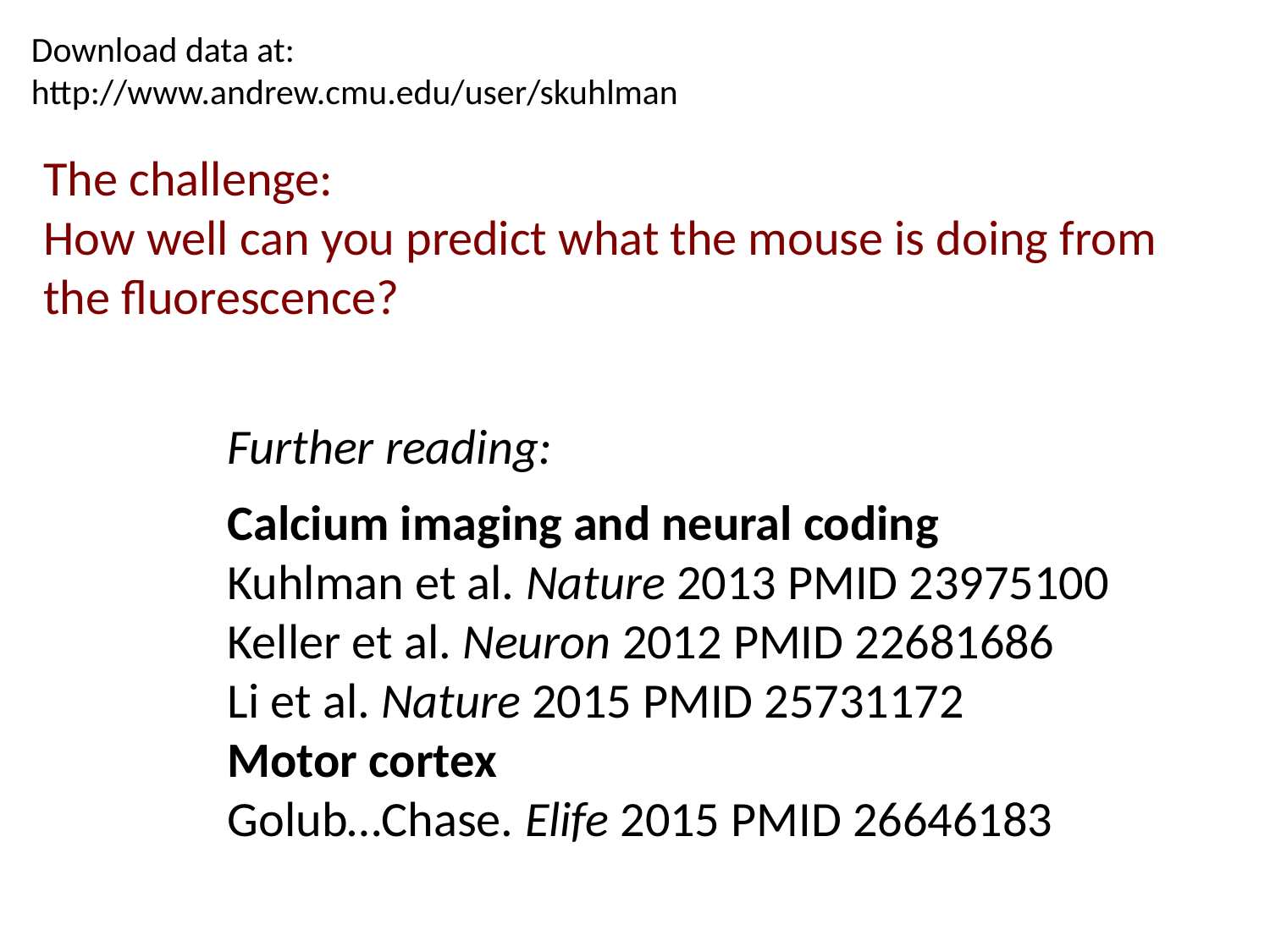

Download data at:
http://www.andrew.cmu.edu/user/skuhlman
The challenge:
How well can you predict what the mouse is doing from the fluorescence?
Further reading:

Calcium imaging and neural coding
Kuhlman et al. Nature 2013 PMID 23975100
Keller et al. Neuron 2012 PMID 22681686
Li et al. Nature 2015 PMID 25731172
Motor cortex
Golub…Chase. Elife 2015 PMID 26646183